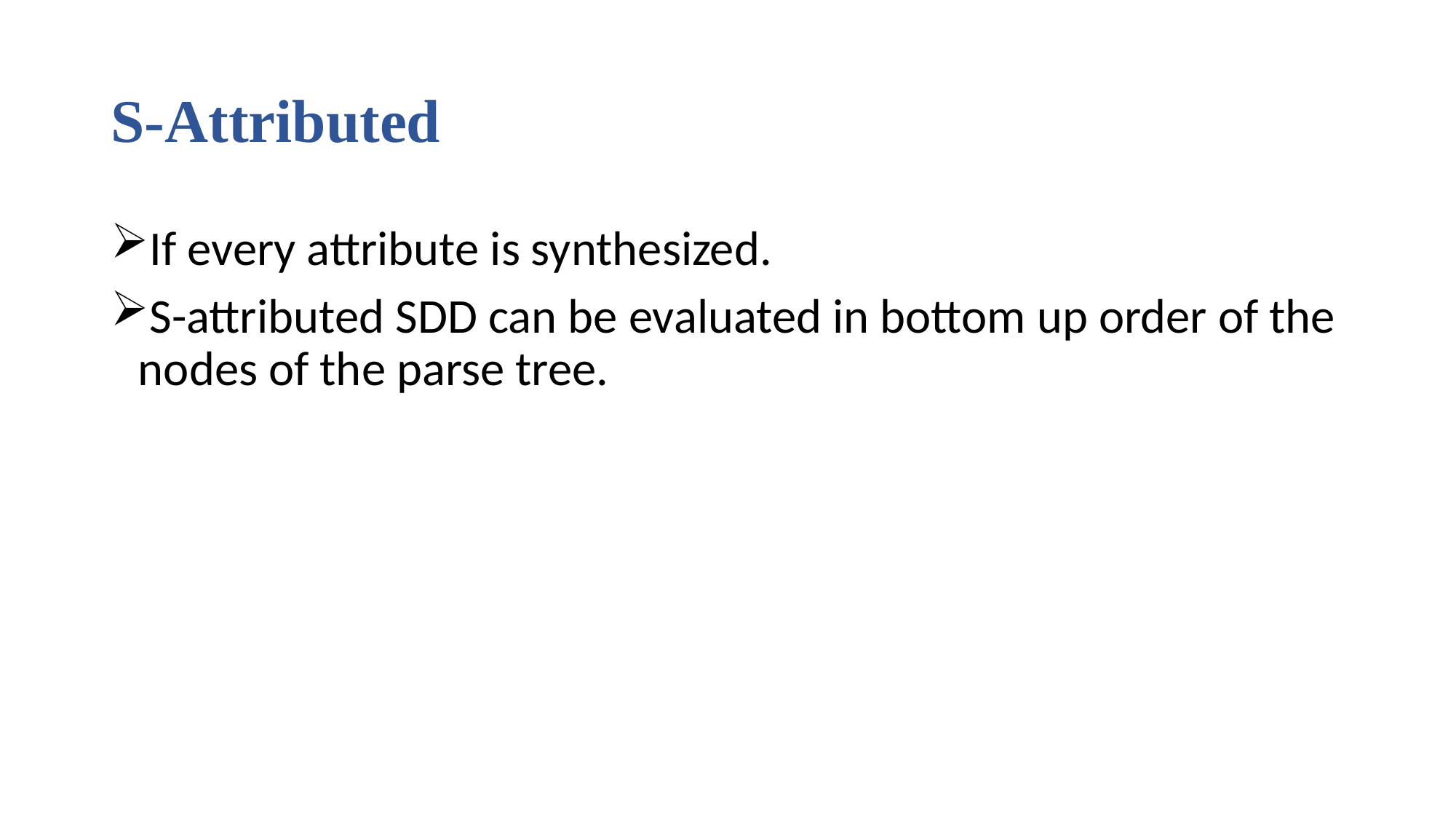

# S-Attributed
If every attribute is synthesized.
S-attributed SDD can be evaluated in bottom up order of the nodes of the parse tree.